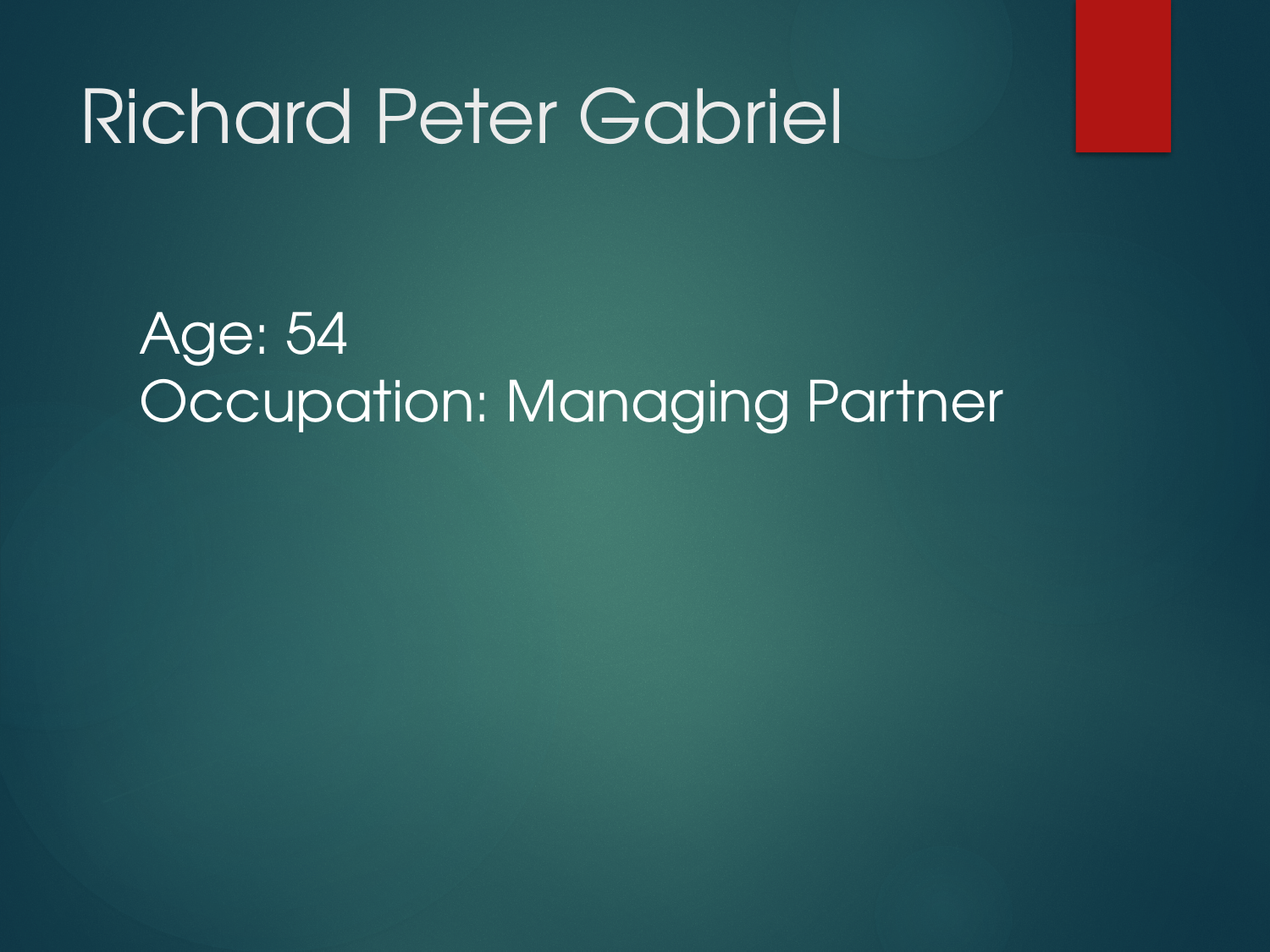

# Richard Peter Gabriel

Age: 54
Occupation: Managing Partner